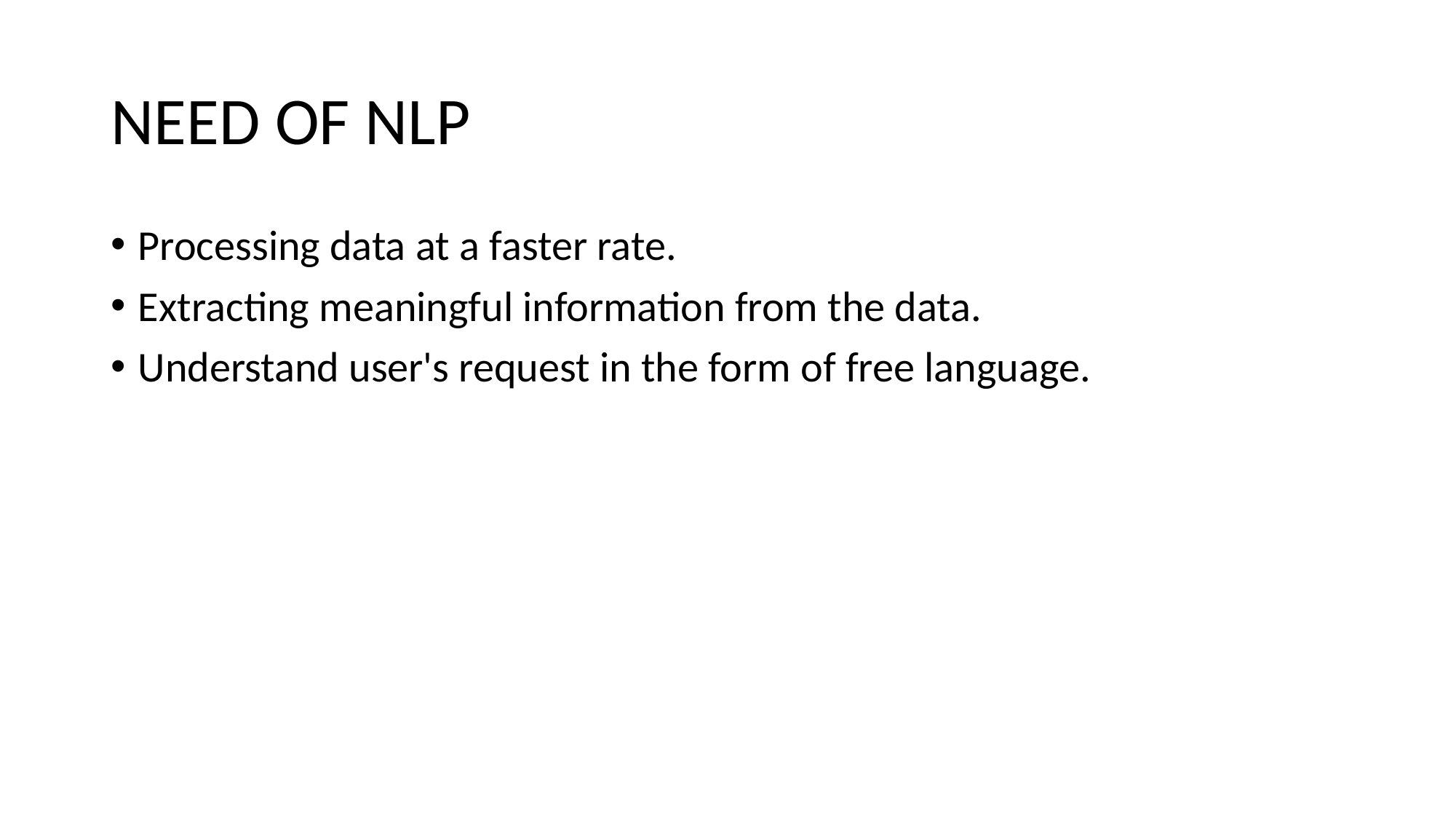

# NEED OF NLP
Processing data at a faster rate.
Extracting meaningful information from the data.
Understand user's request in the form of free language.